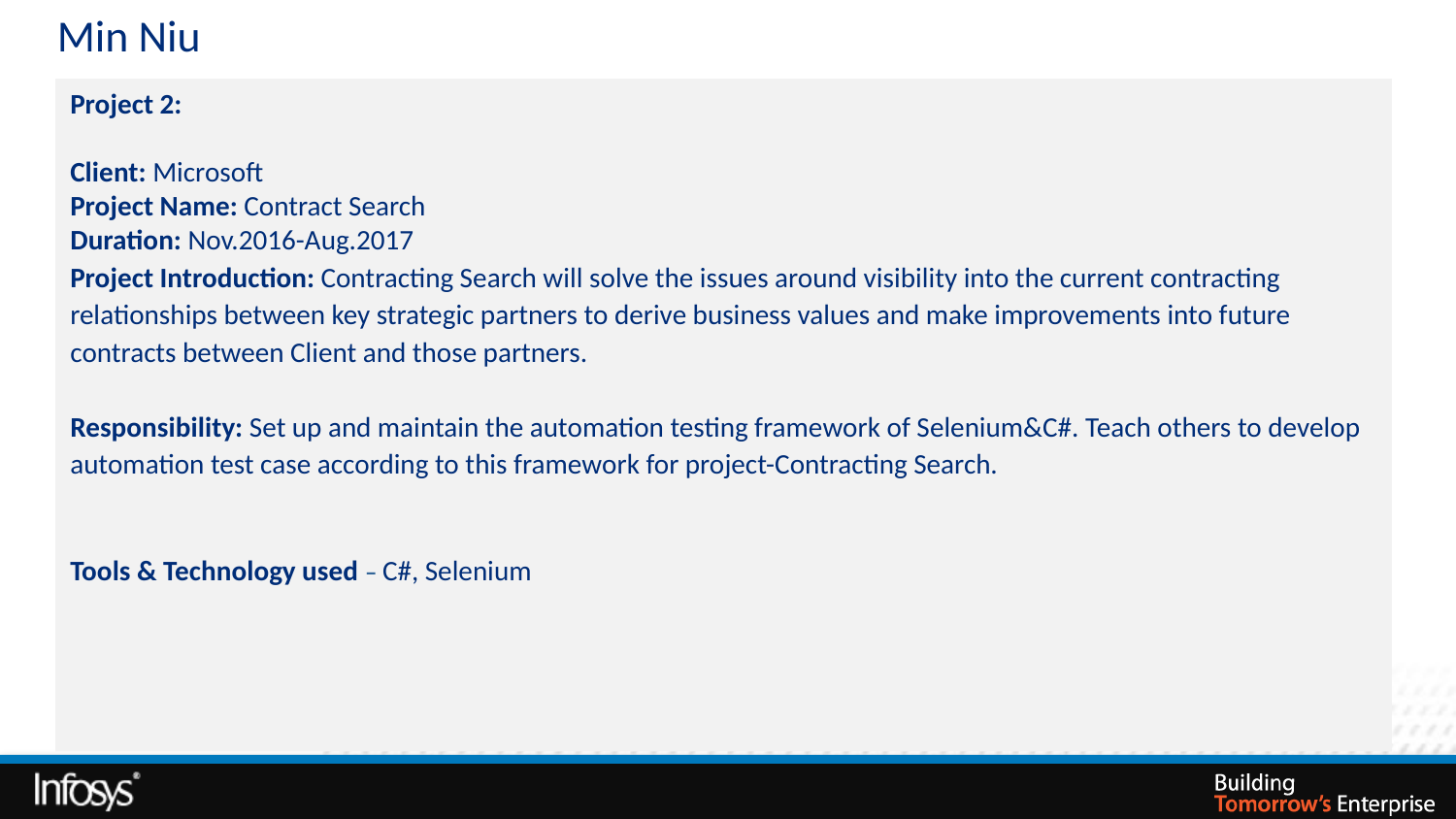

# Min Niu
Project 2:

Client: Microsoft
Project Name: Contract Search
Duration: Nov.2016-Aug.2017
Project Introduction: Contracting Search will solve the issues around visibility into the current contracting relationships between key strategic partners to derive business values and make improvements into future contracts between Client and those partners.

Responsibility: Set up and maintain the automation testing framework of Selenium&C#. Teach others to develop automation test case according to this framework for project-Contracting Search.

Tools & Technology used – C#, Selenium